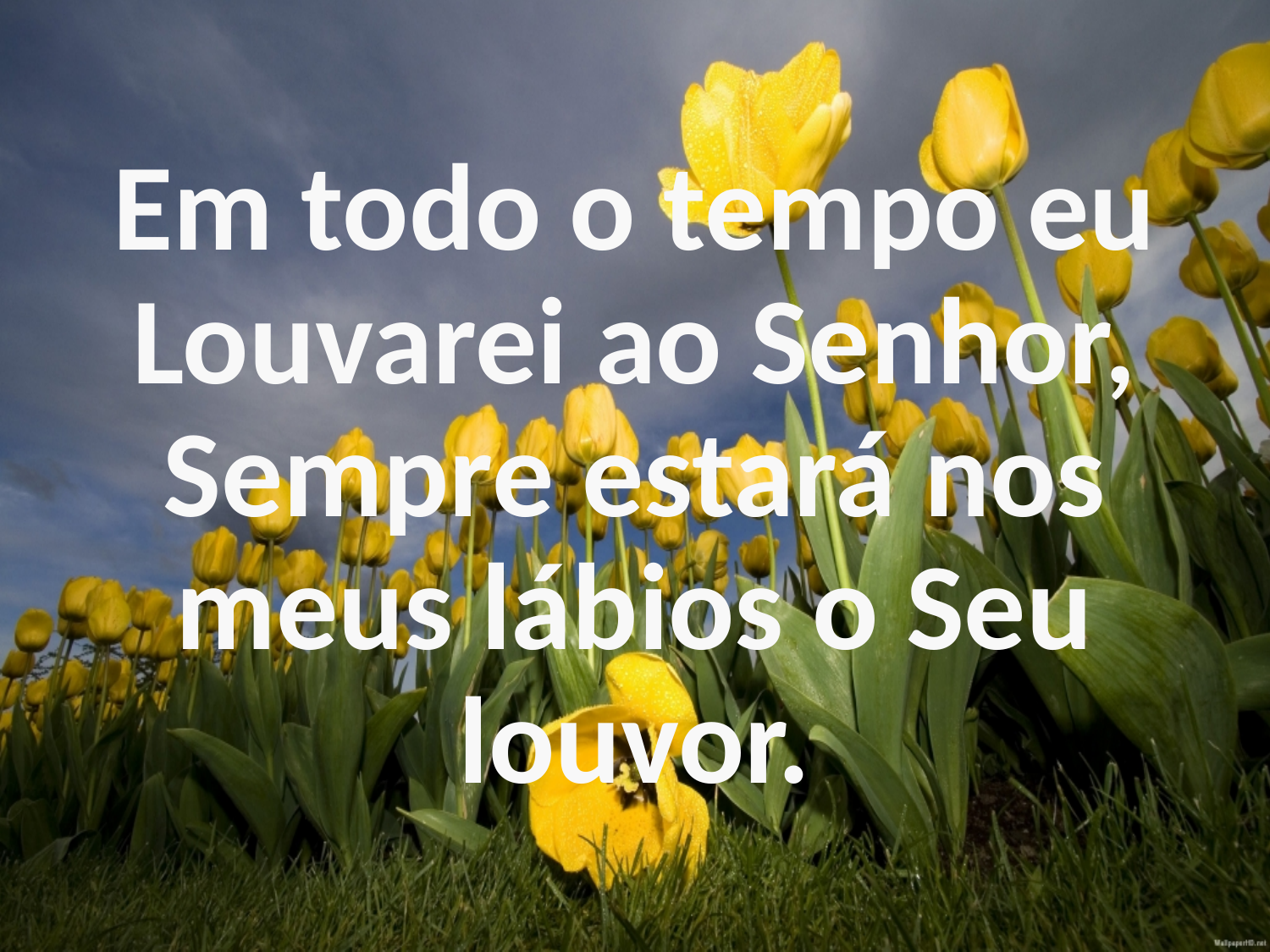

Em todo o tempo eu
Louvarei ao Senhor,
Sempre estará nos meus lábios o Seu louvor.